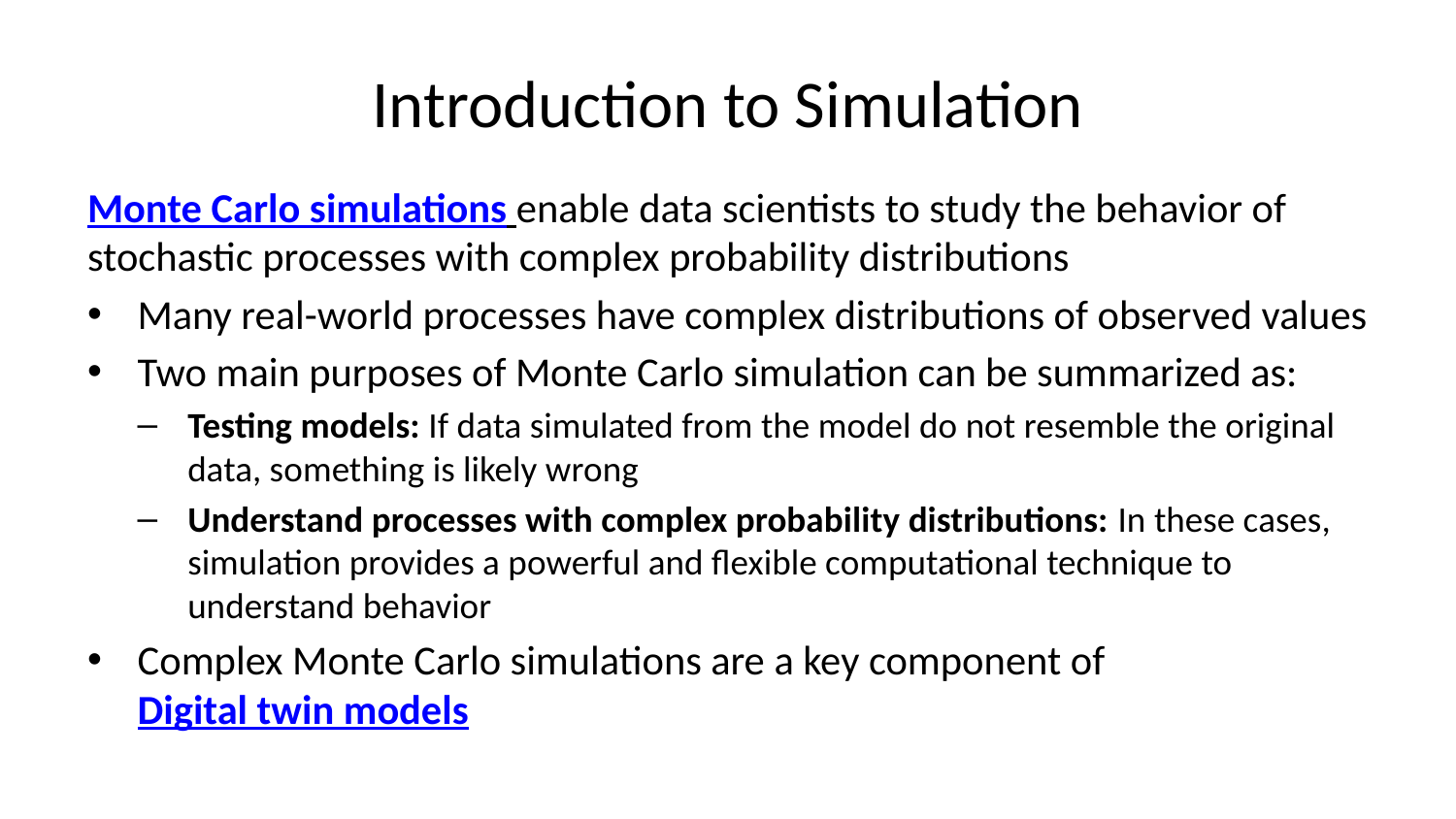

# Introduction to Simulation
Monte Carlo simulations enable data scientists to study the behavior of stochastic processes with complex probability distributions
Many real-world processes have complex distributions of observed values
Two main purposes of Monte Carlo simulation can be summarized as:
Testing models: If data simulated from the model do not resemble the original data, something is likely wrong
Understand processes with complex probability distributions: In these cases, simulation provides a powerful and flexible computational technique to understand behavior
Complex Monte Carlo simulations are a key component of Digital twin models